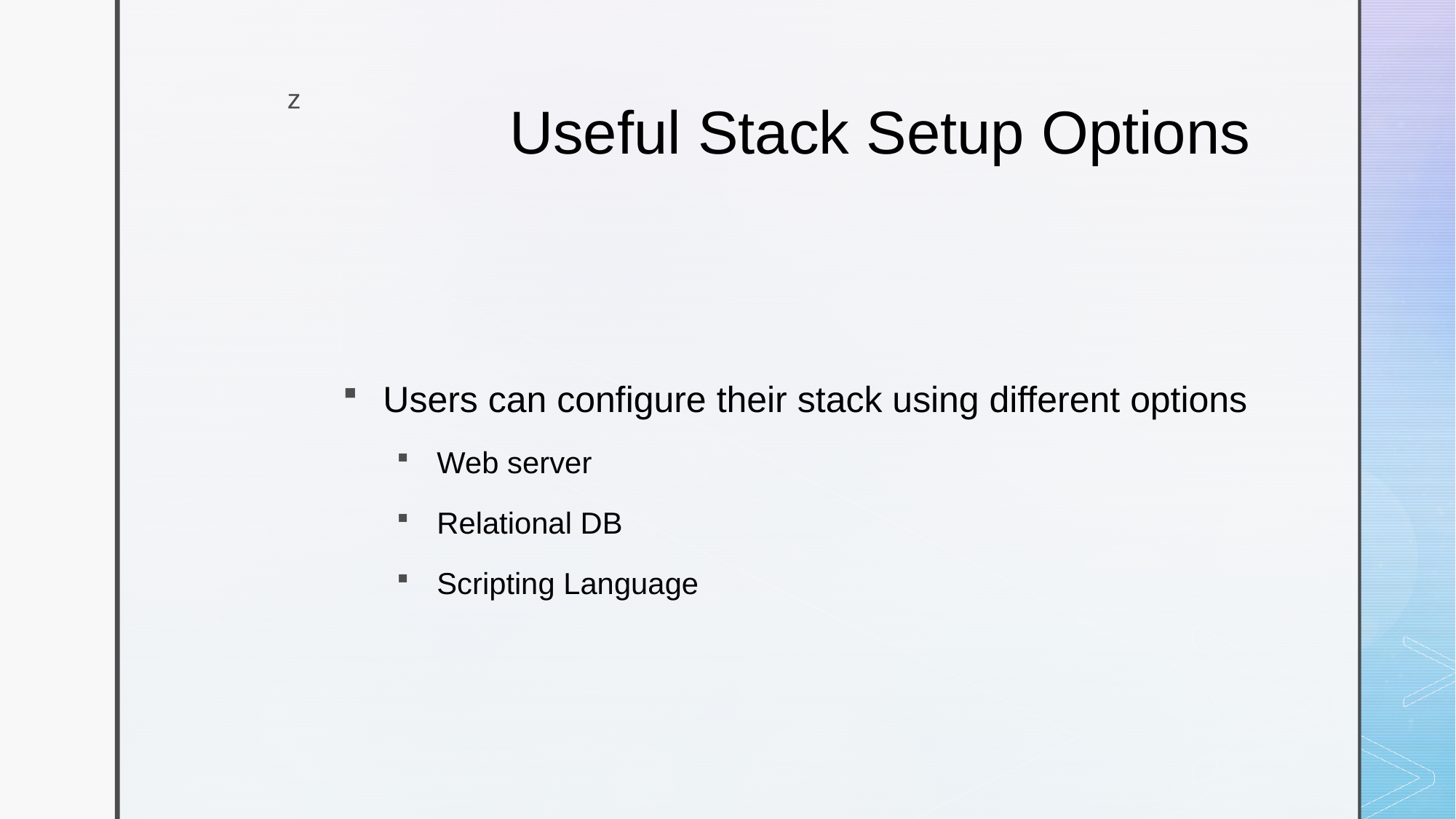

# Useful Stack Setup Options
Users can configure their stack using different options
Web server
Relational DB
Scripting Language